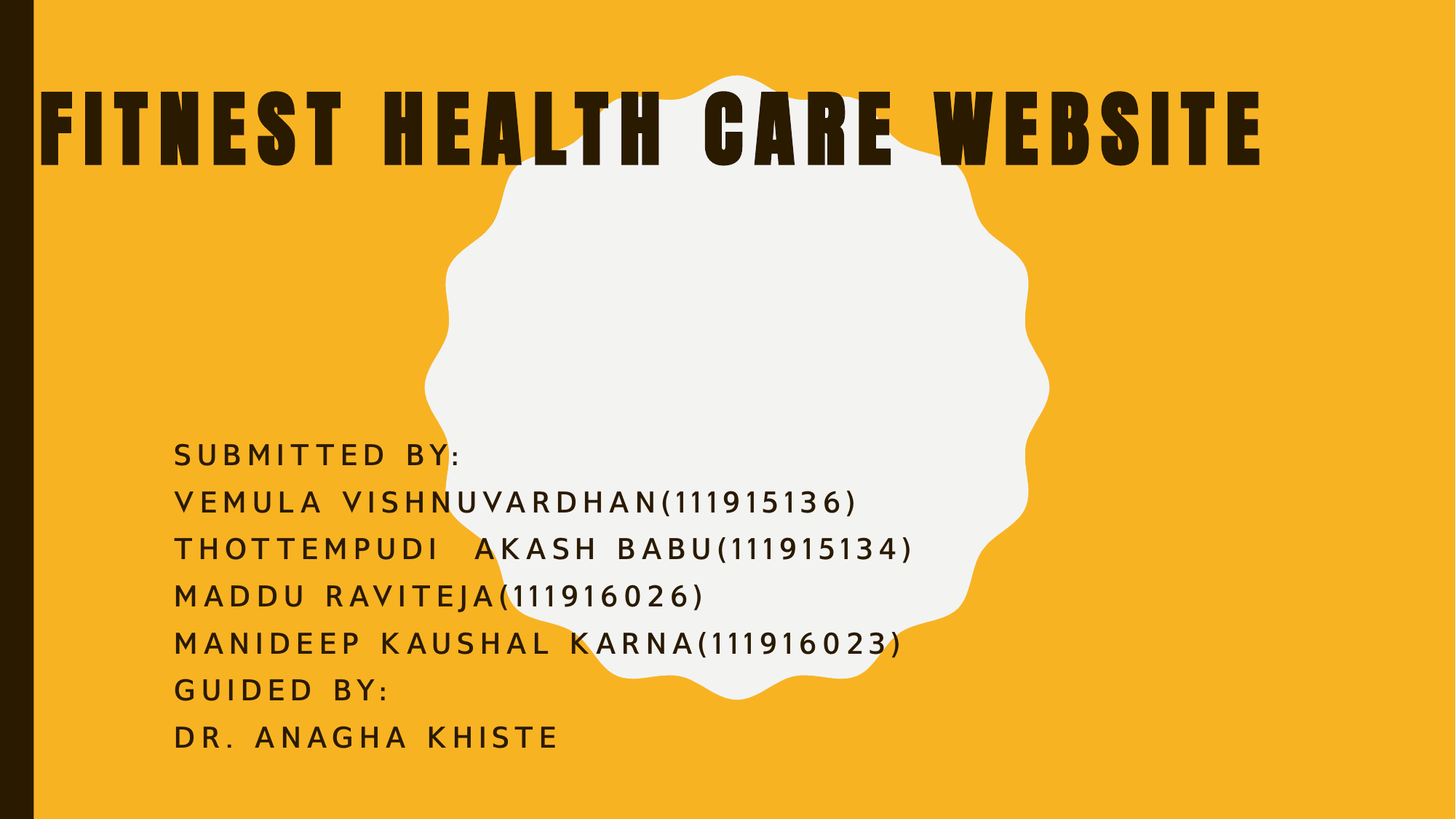

# FITNEST HEALTH CARE WEBSITE
Submitted By:
Vemula Vishnuvardhan(111915136)
Thottempudi  Akash Babu(111915134)
Maddu Raviteja(111916026)
Manideep Kaushal Karna(111916023)
Guided By:
Dr. Anagha Khiste